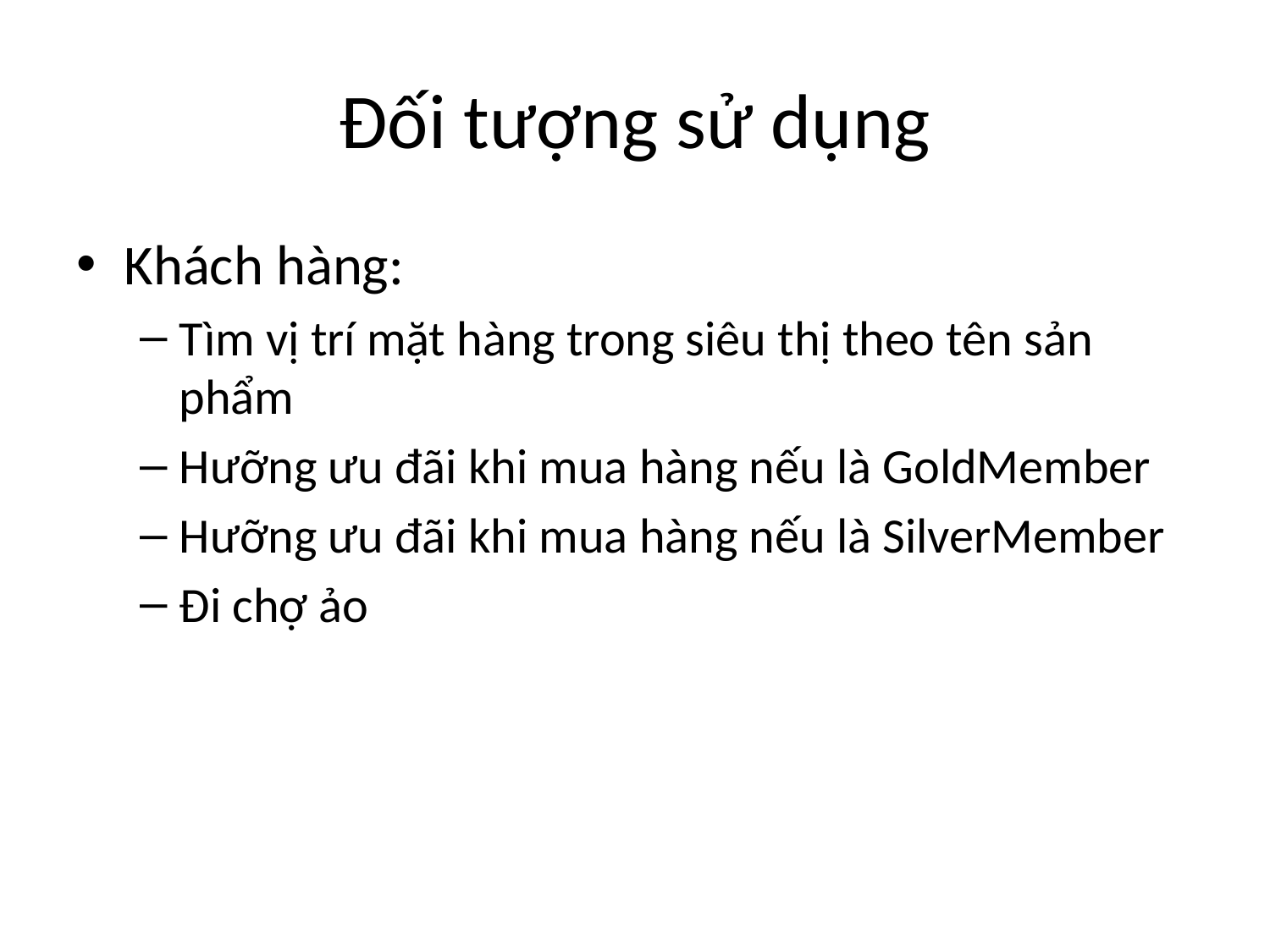

# Đối tượng sử dụng
Khách hàng:
Tìm vị trí mặt hàng trong siêu thị theo tên sản phẩm
Hưỡng ưu đãi khi mua hàng nếu là GoldMember
Hưỡng ưu đãi khi mua hàng nếu là SilverMember
Đi chợ ảo